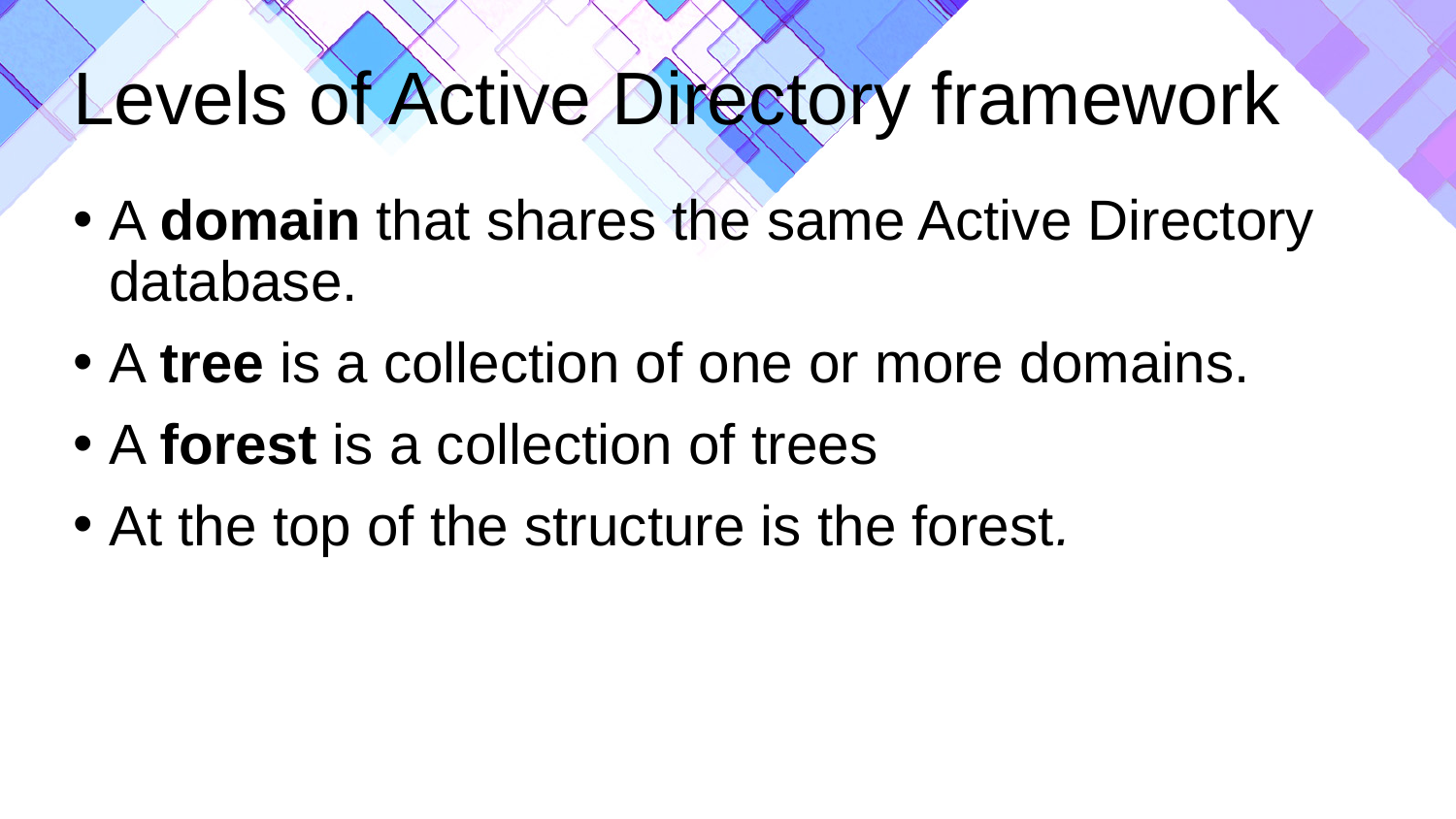

A domain that shares the same Active Directory database.
A tree is a collection of one or more domains.
A forest is a collection of trees
At the top of the structure is the forest.
# Levels of Active Directory framework